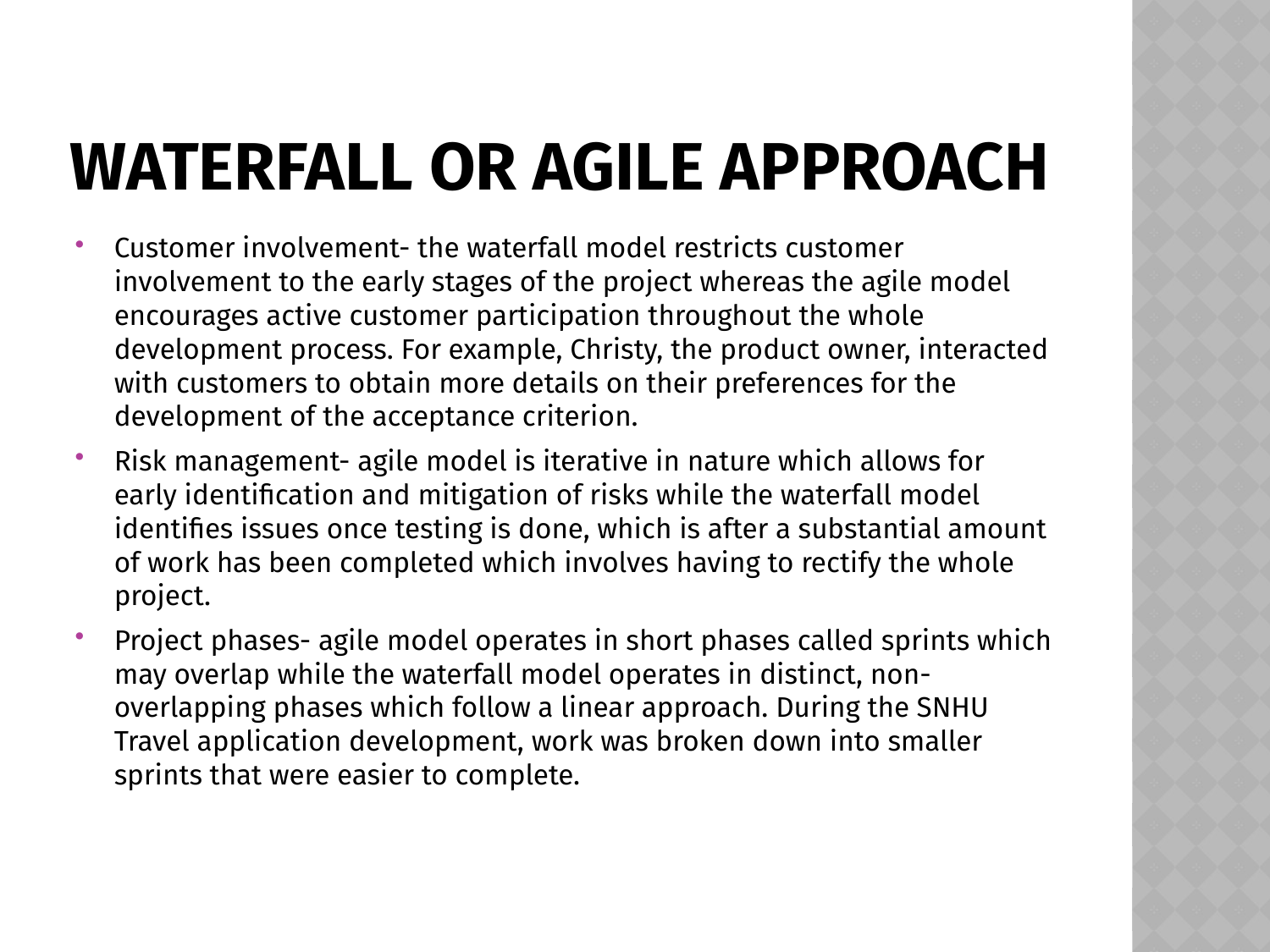

# Waterfall or agile approach
Customer involvement- the waterfall model restricts customer involvement to the early stages of the project whereas the agile model encourages active customer participation throughout the whole development process. For example, Christy, the product owner, interacted with customers to obtain more details on their preferences for the development of the acceptance criterion.
Risk management- agile model is iterative in nature which allows for early identification and mitigation of risks while the waterfall model identifies issues once testing is done, which is after a substantial amount of work has been completed which involves having to rectify the whole project.
Project phases- agile model operates in short phases called sprints which may overlap while the waterfall model operates in distinct, non-overlapping phases which follow a linear approach. During the SNHU Travel application development, work was broken down into smaller sprints that were easier to complete.